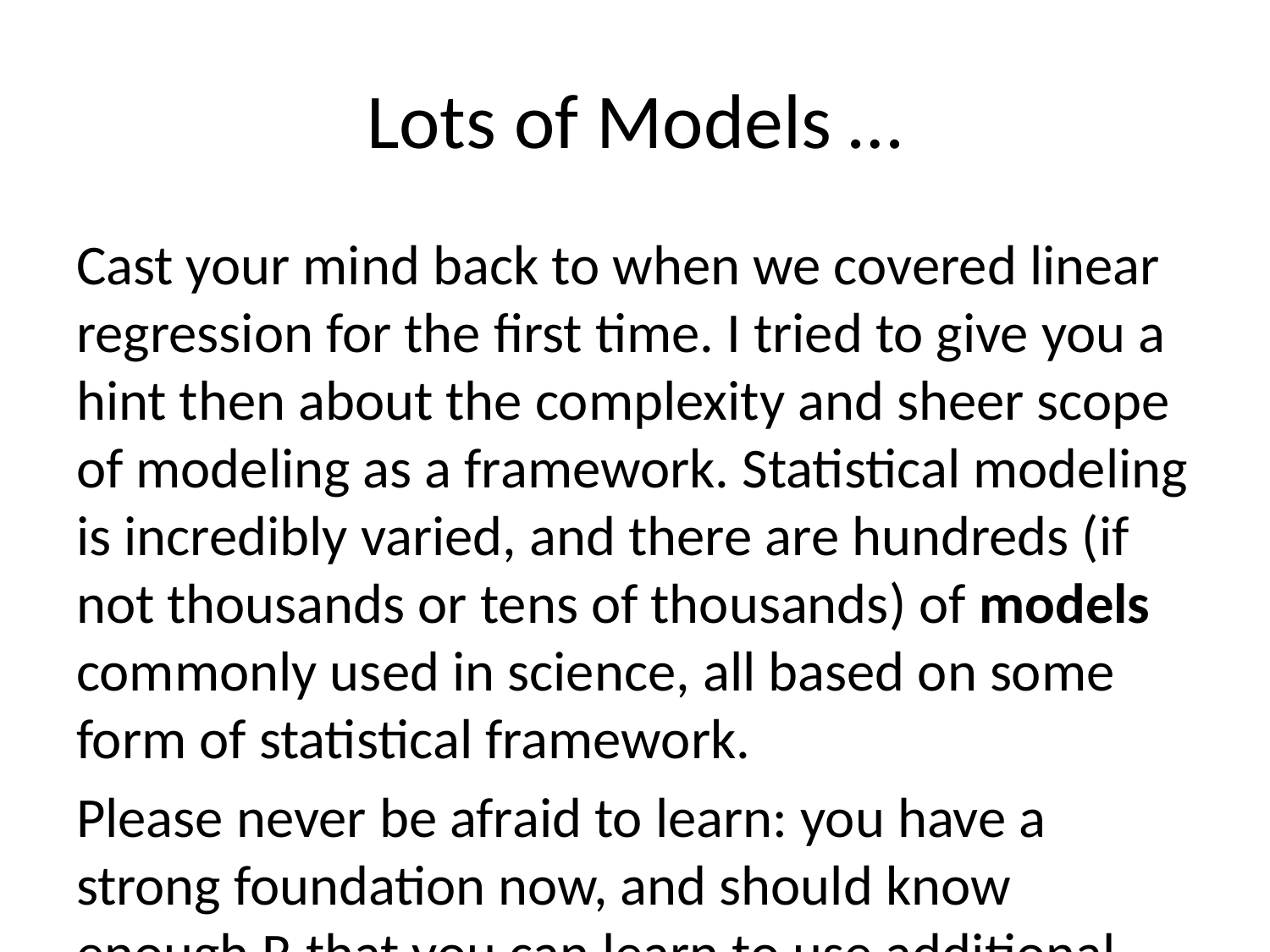

# Lots of Models …
Cast your mind back to when we covered linear regression for the first time. I tried to give you a hint then about the complexity and sheer scope of modeling as a framework. Statistical modeling is incredibly varied, and there are hundreds (if not thousands or tens of thousands) of models commonly used in science, all based on some form of statistical framework.
Please never be afraid to learn: you have a strong foundation now, and should know enough R that you can learn to use additional packages and code! There’s over 13,000 packages on CRAN, many of which have implementations of statistical models and modeling frameworks - just sitting there waiting for you to use them!